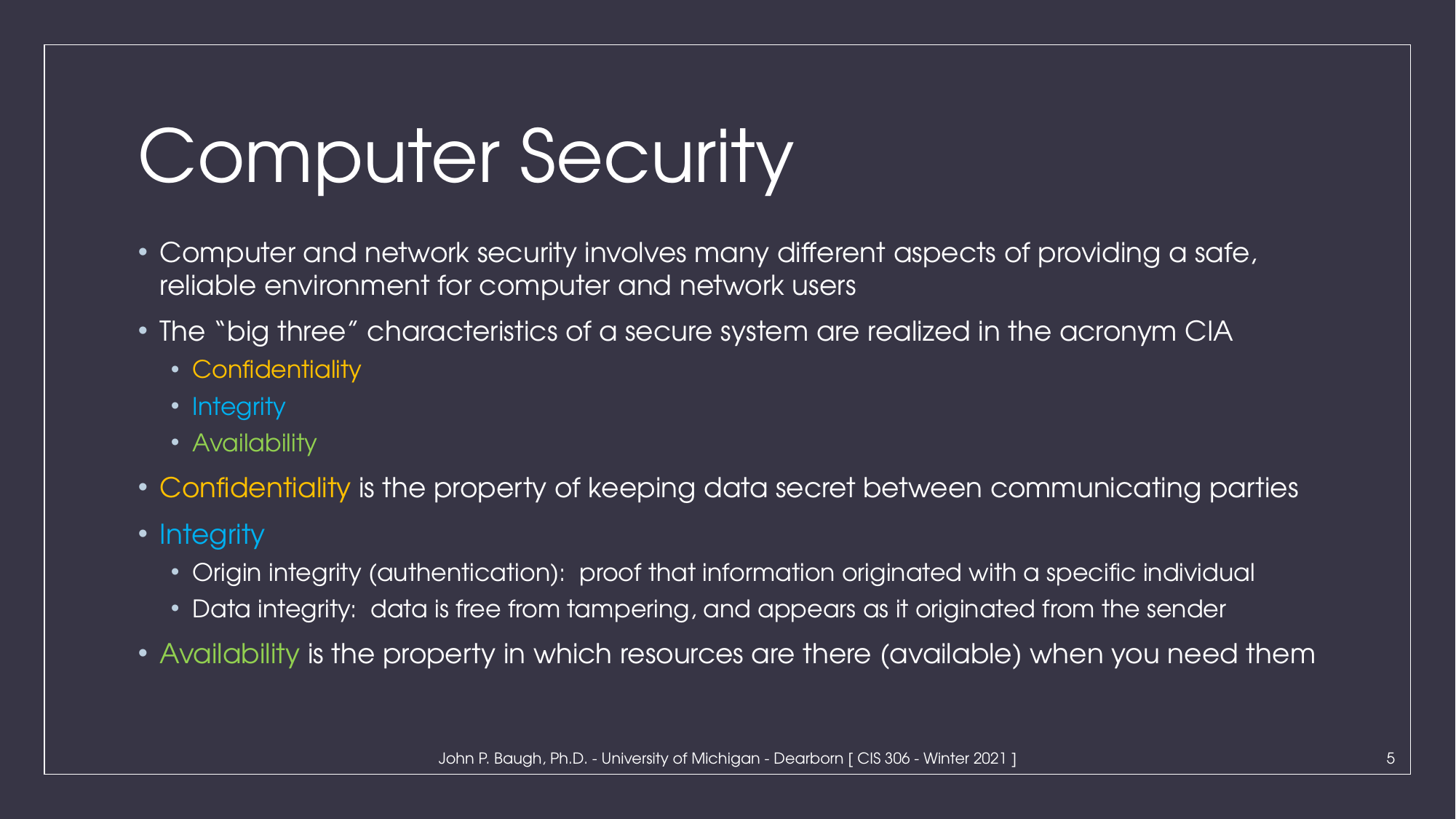

# Computer Security
Computer and network security involves many different aspects of providing a safe, reliable environment for computer and network users
The “big three” characteristics of a secure system are realized in the acronym CIA
Confidentiality
Integrity
Availability
Confidentiality is the property of keeping data secret between communicating parties
Integrity
Origin integrity (authentication):  proof that information originated with a specific individual
Data integrity:  data is free from tampering, and appears as it originated from the sender
Availability is the property in which resources are there (available) when you need them
John P. Baugh, Ph.D. - University of Michigan - Dearborn [ CIS 306 - Winter 2021 ]
5